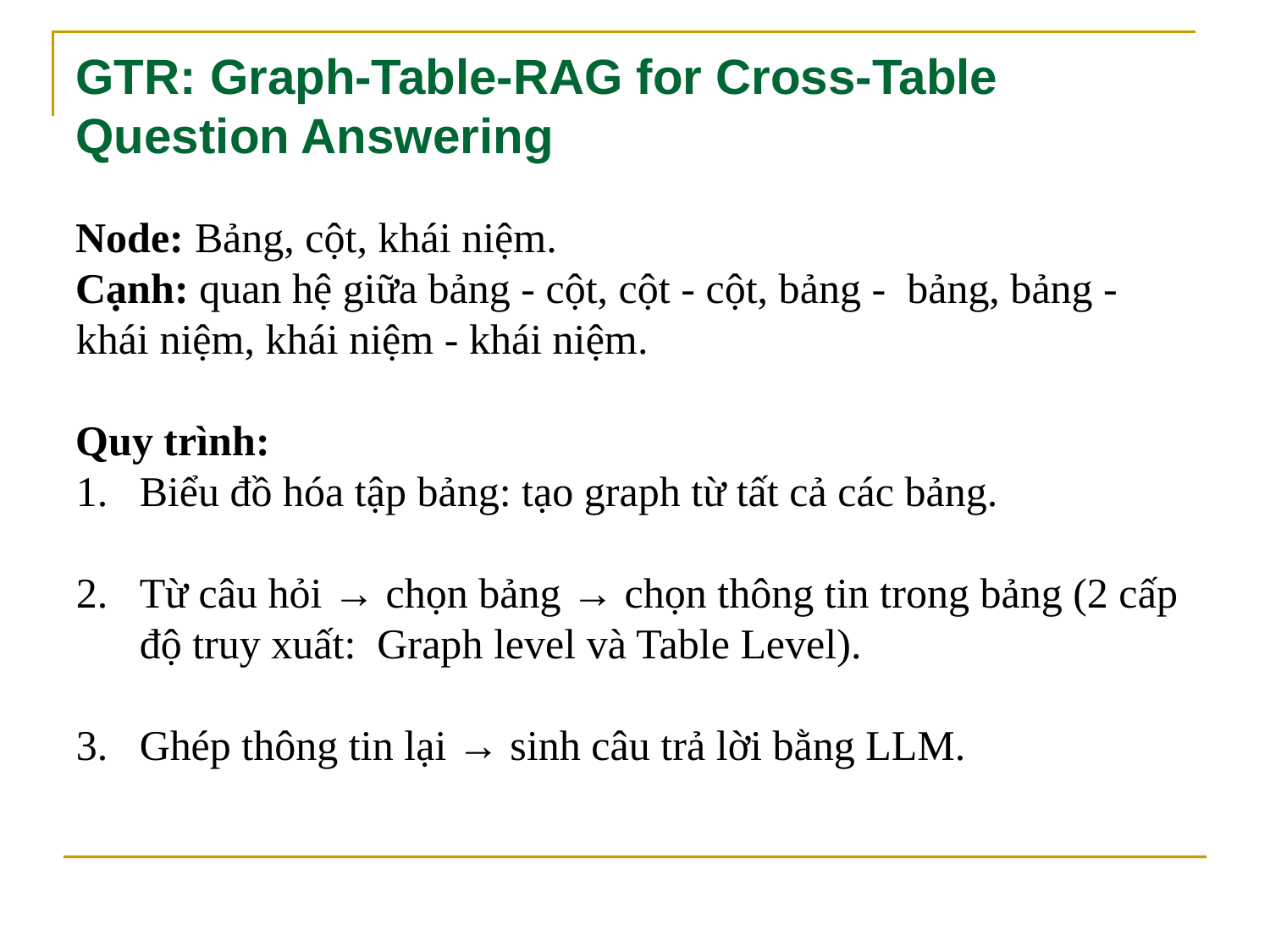

# GTR: Graph-Table-RAG for Cross-Table Question Answering
Node: Bảng, cột, khái niệm.
Cạnh: quan hệ giữa bảng - cột, cột - cột, bảng -  bảng, bảng - khái niệm, khái niệm - khái niệm.

Quy trình:
Biểu đồ hóa tập bảng: tạo graph từ tất cả các bảng.

Từ câu hỏi → chọn bảng → chọn thông tin trong bảng (2 cấp độ truy xuất:  Graph level và Table Level).

Ghép thông tin lại → sinh câu trả lời bằng LLM.